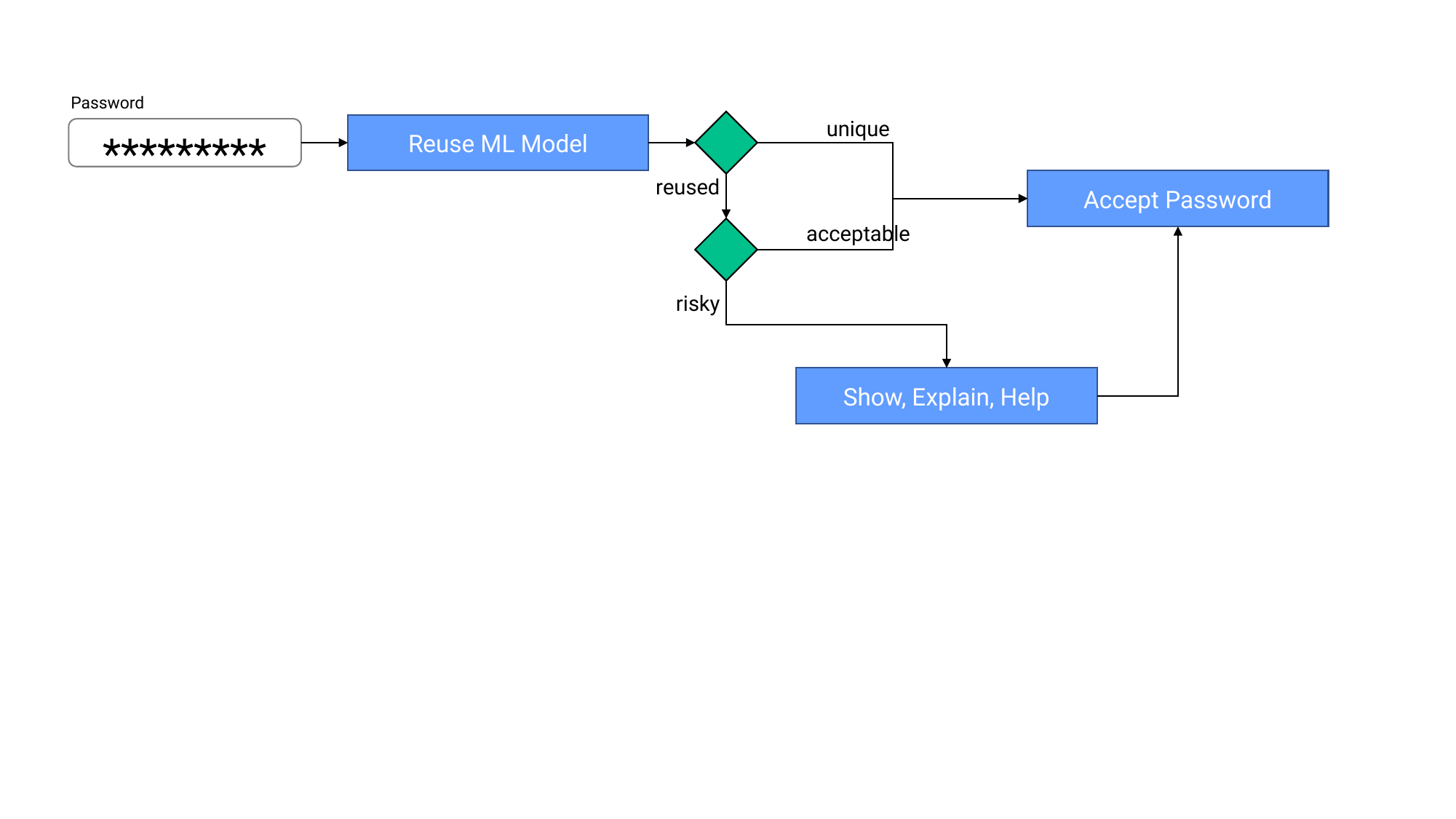

Password
unique

Reuse ML Model
*********
reused
Accept Password
acceptable

risky
Show, Explain, Help